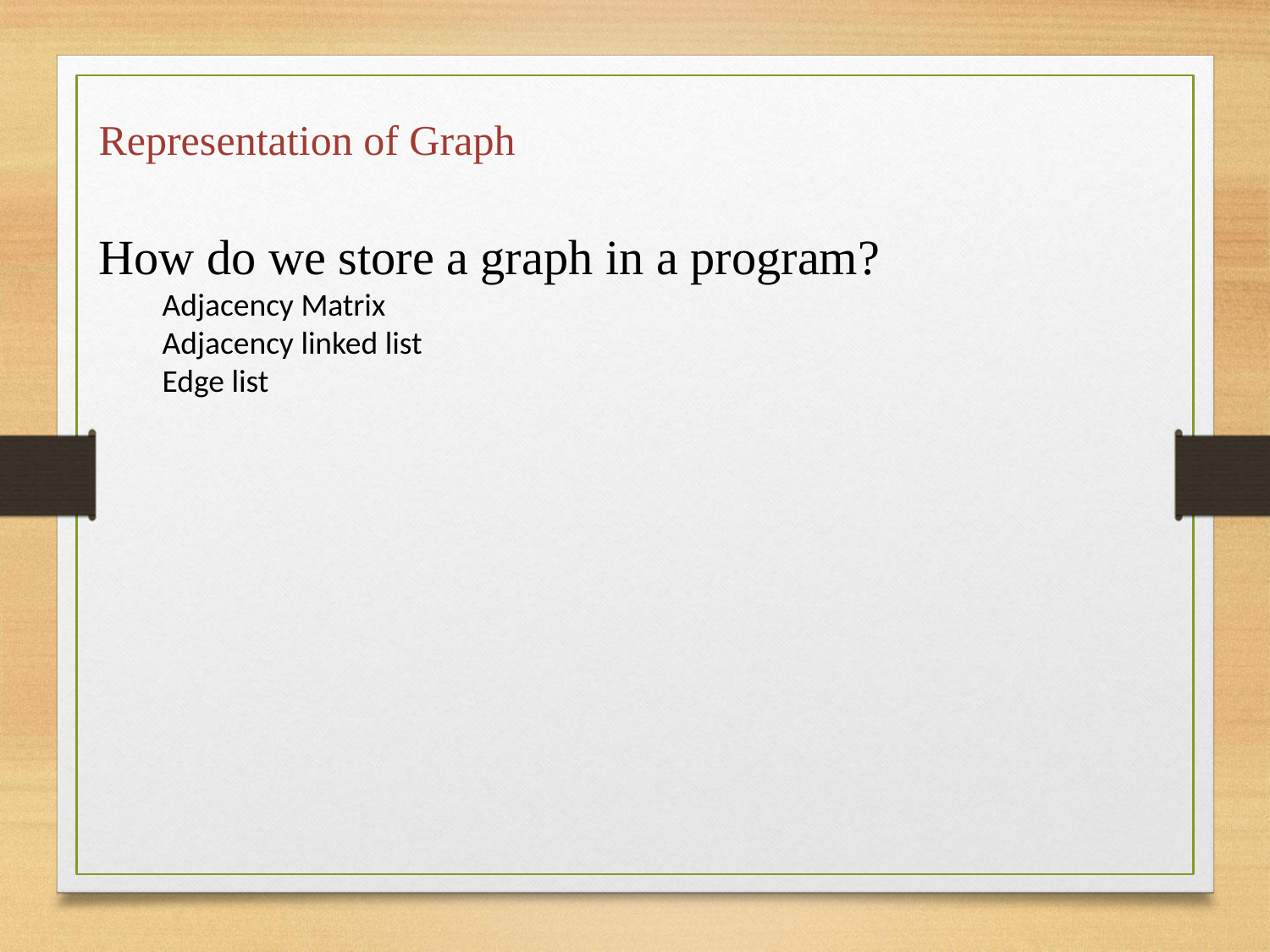

How do we store a graph in a program?
Adjacency Matrix
Adjacency linked list
Edge list
Representation of Graph